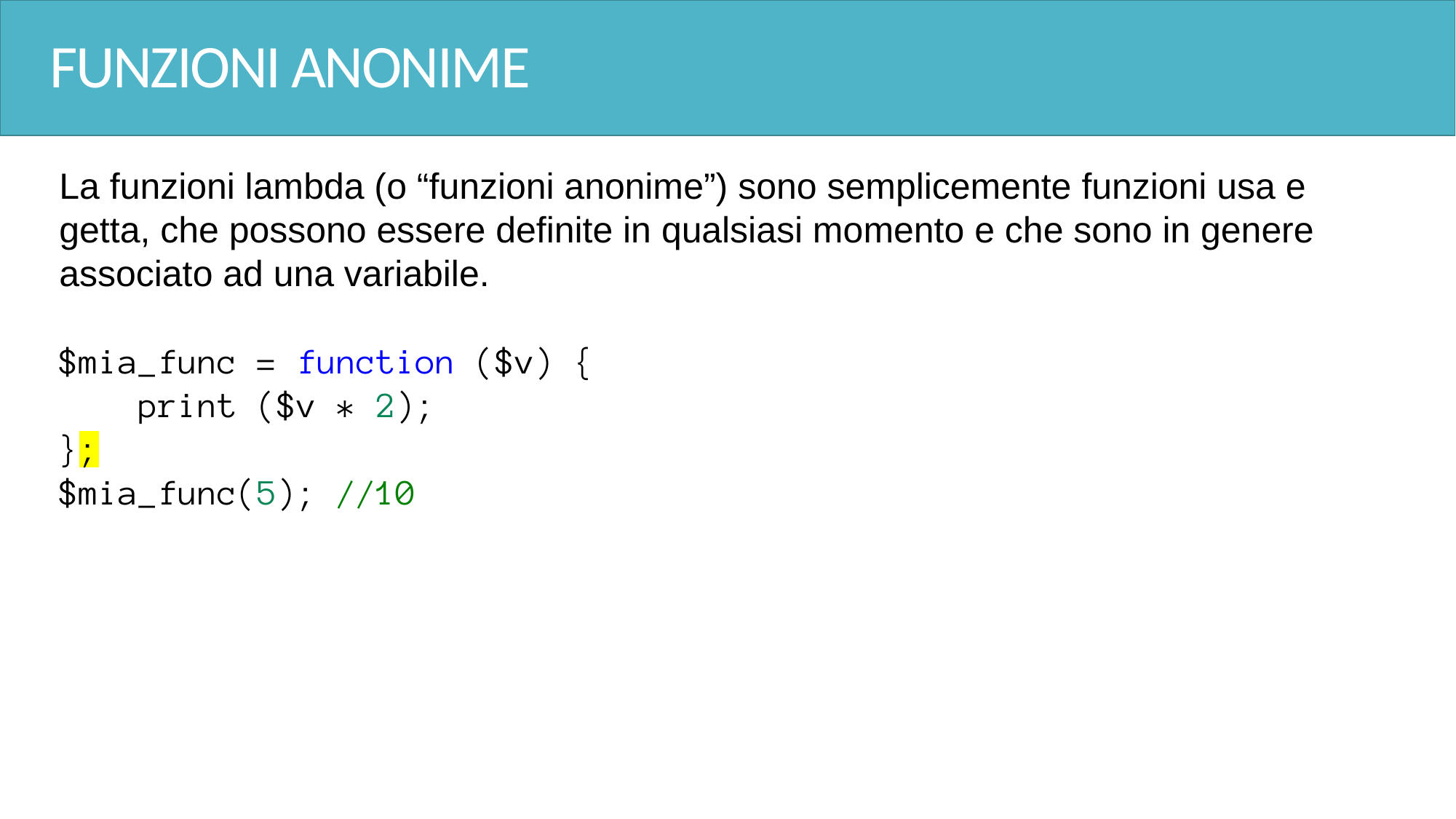

# FUNZIONI ANONIME
La funzioni lambda (o “funzioni anonime”) sono semplicemente funzioni usa e getta, che possono essere definite in qualsiasi momento e che sono in genere associato ad una variabile.

$mia_func = function ($v) {
    print ($v * 2);
};
$mia_func(5); //10